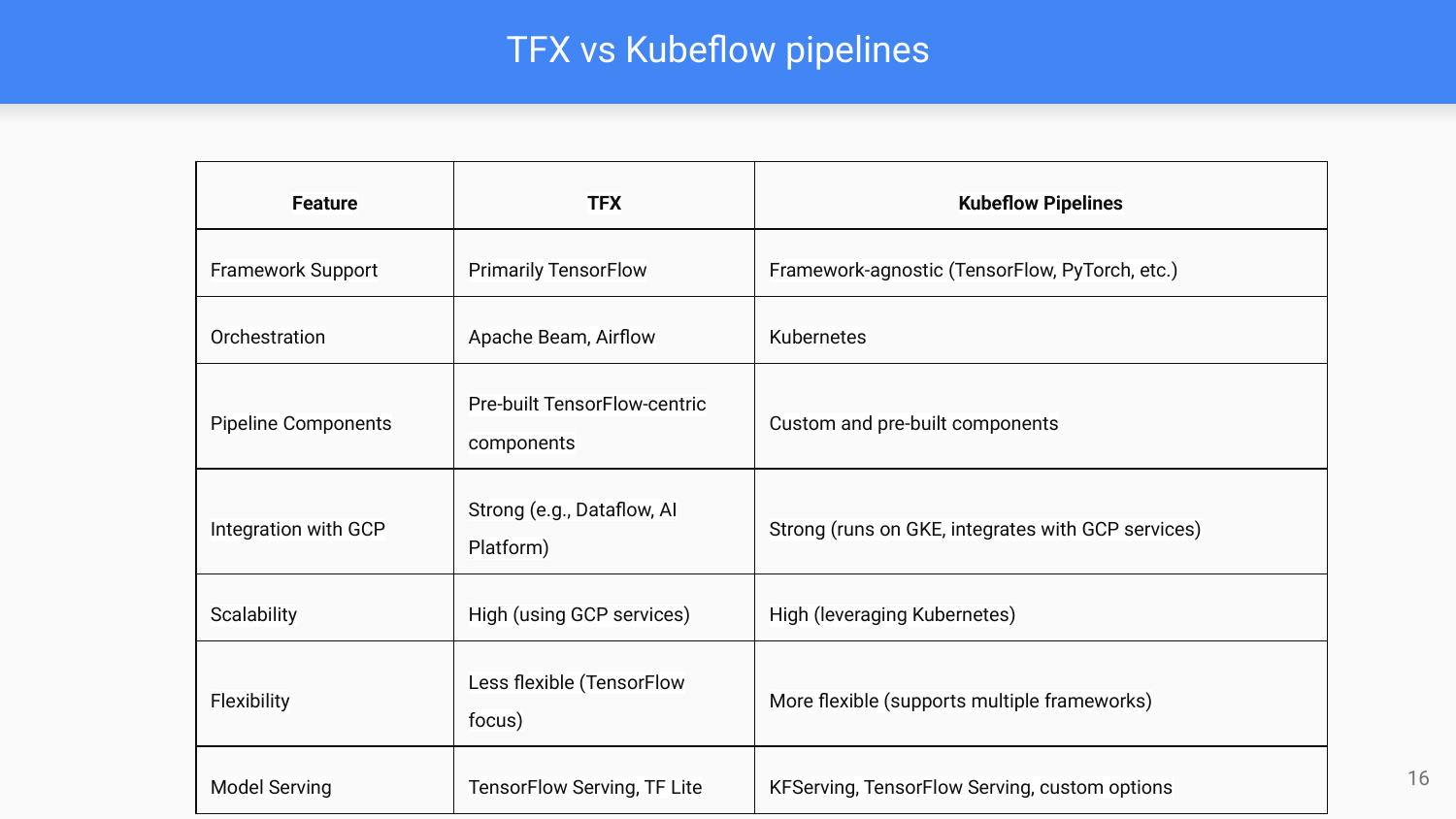

# TFX vs Kubeflow pipelines
| Feature | TFX | Kubeflow Pipelines |
| --- | --- | --- |
| Framework Support | Primarily TensorFlow | Framework-agnostic (TensorFlow, PyTorch, etc.) |
| Orchestration | Apache Beam, Airflow | Kubernetes |
| Pipeline Components | Pre-built TensorFlow-centric components | Custom and pre-built components |
| Integration with GCP | Strong (e.g., Dataflow, AI Platform) | Strong (runs on GKE, integrates with GCP services) |
| Scalability | High (using GCP services) | High (leveraging Kubernetes) |
| Flexibility | Less flexible (TensorFlow focus) | More flexible (supports multiple frameworks) |
| Model Serving | TensorFlow Serving, TF Lite | KFServing, TensorFlow Serving, custom options |
16